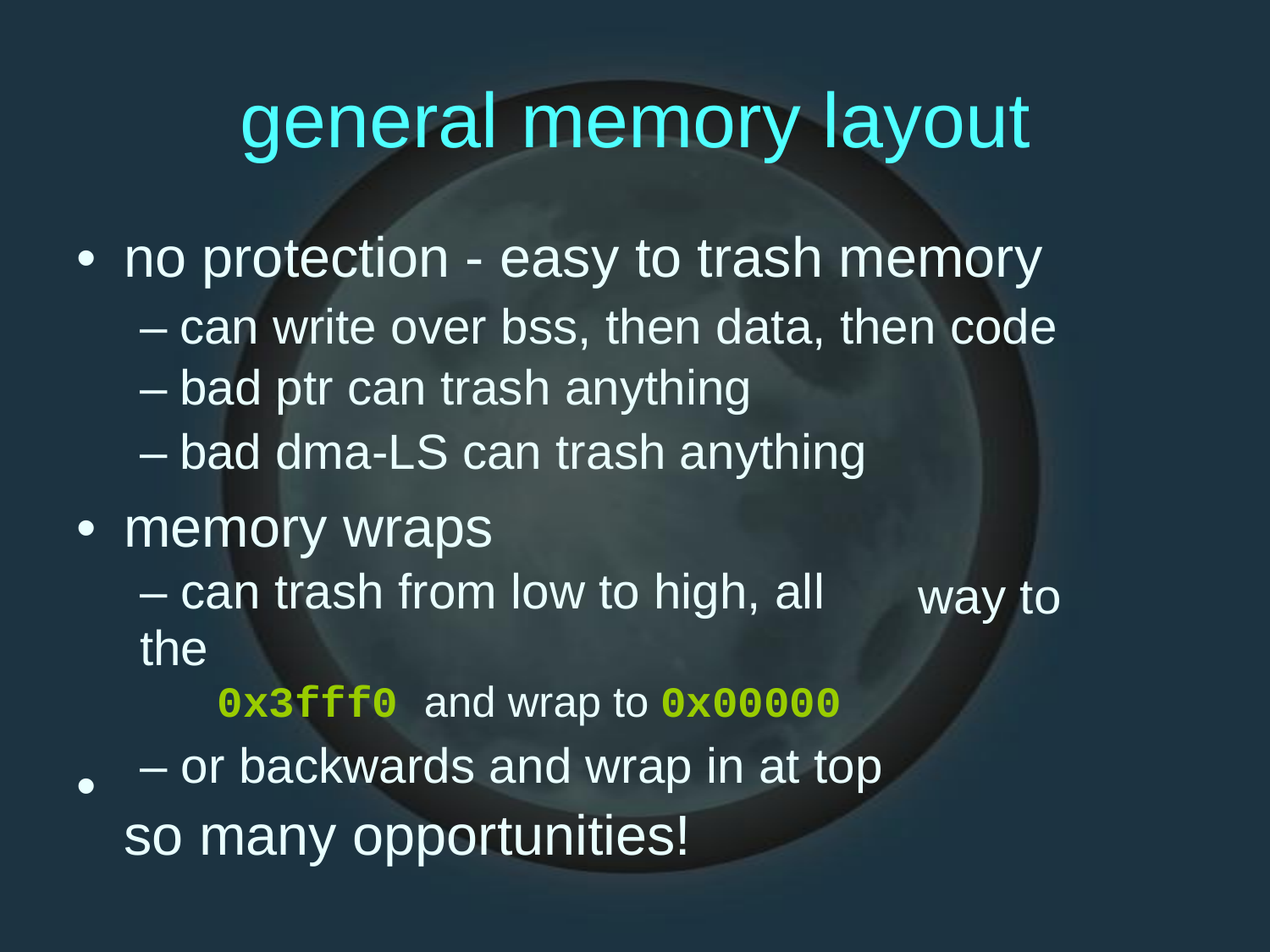

general
memory
layout
•
no protection - easy to trash memory
–
–
–
can
bad
bad
write over bss, then data, then code
ptr can trash anything
dma-LS can trash anything
•
memory wraps
– can trash from low to high, all the
0x3fff0 and wrap to 0x00000
– or backwards and wrap in at top
so many opportunities!
way to
•